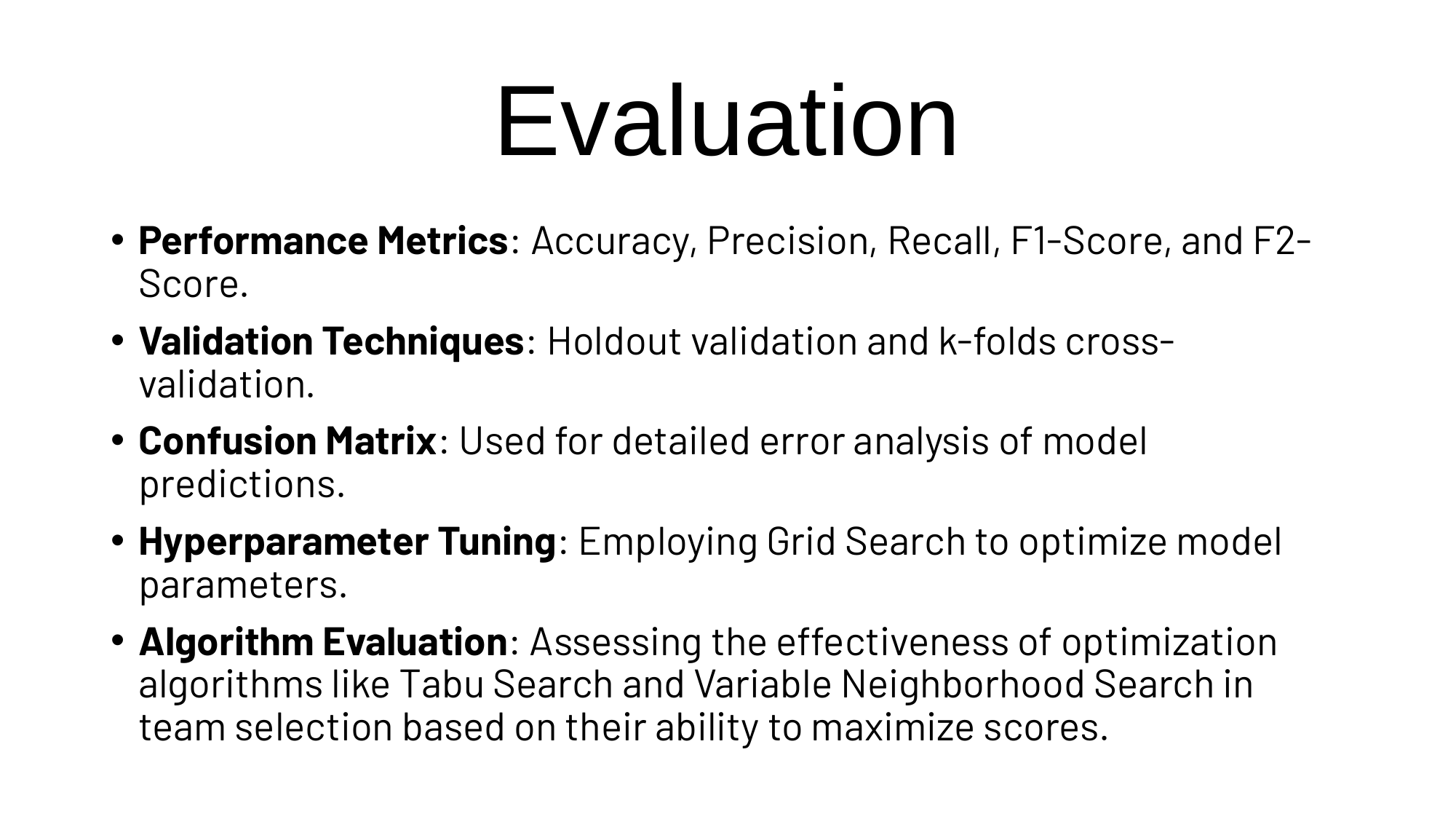

# Evaluation
Performance Metrics: Accuracy, Precision, Recall, F1-Score, and F2-Score.
Validation Techniques: Holdout validation and k-folds cross-validation.
Confusion Matrix: Used for detailed error analysis of model predictions.
Hyperparameter Tuning: Employing Grid Search to optimize model parameters.
Algorithm Evaluation: Assessing the effectiveness of optimization algorithms like Tabu Search and Variable Neighborhood Search in team selection based on their ability to maximize scores.